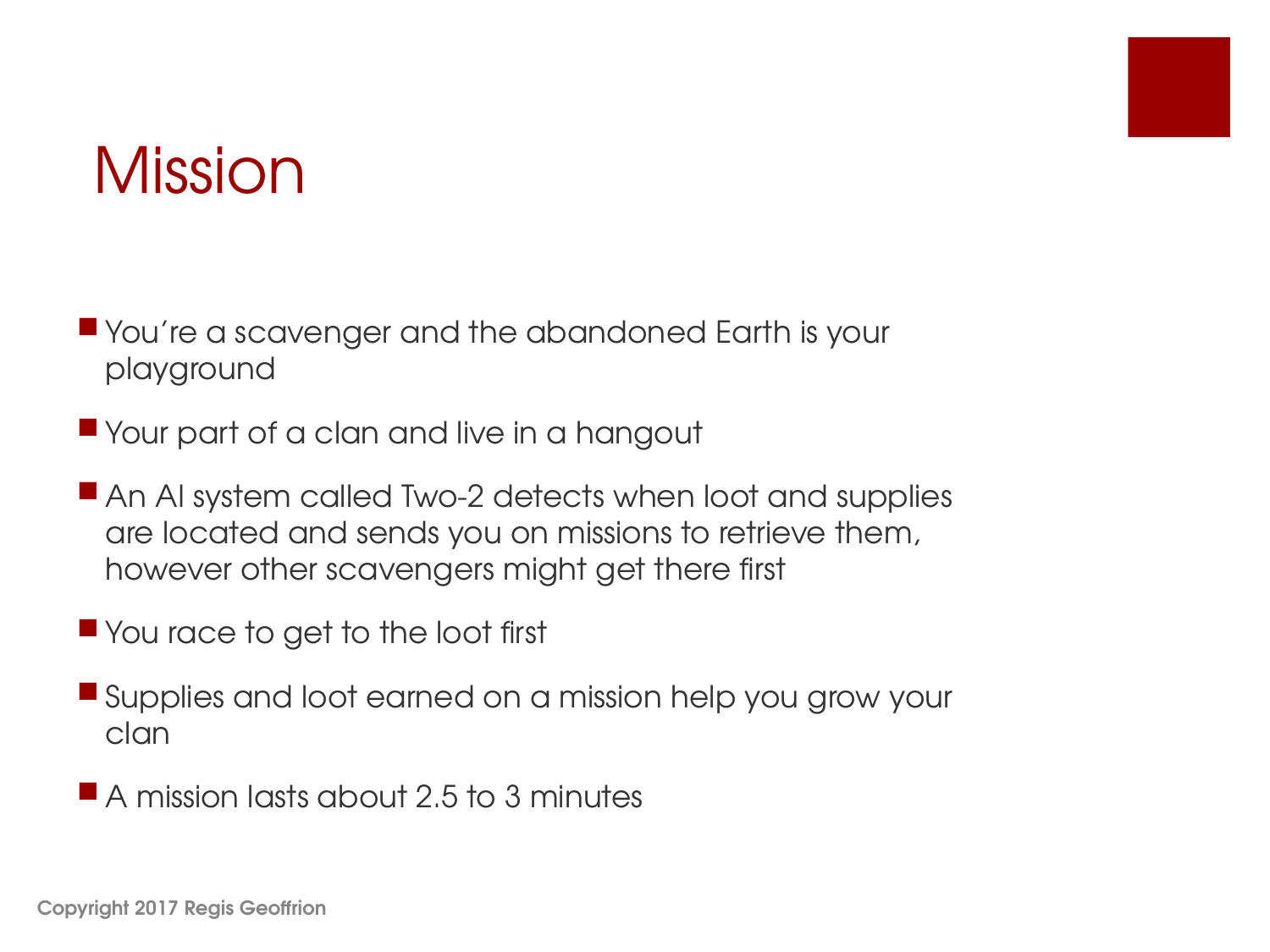

# Mission
You’re a scavenger and the abandoned Earth is your playground
Your part of a clan and live in a hangout
An AI system called Two-2 detects when loot and supplies are located and sends you on missions to retrieve them, however other scavengers might get there first
You race to get to the loot first
Supplies and loot earned on a mission help you grow your clan
A mission lasts about 2.5 to 3 minutes

Copyright 2017 Regis Geoffrion